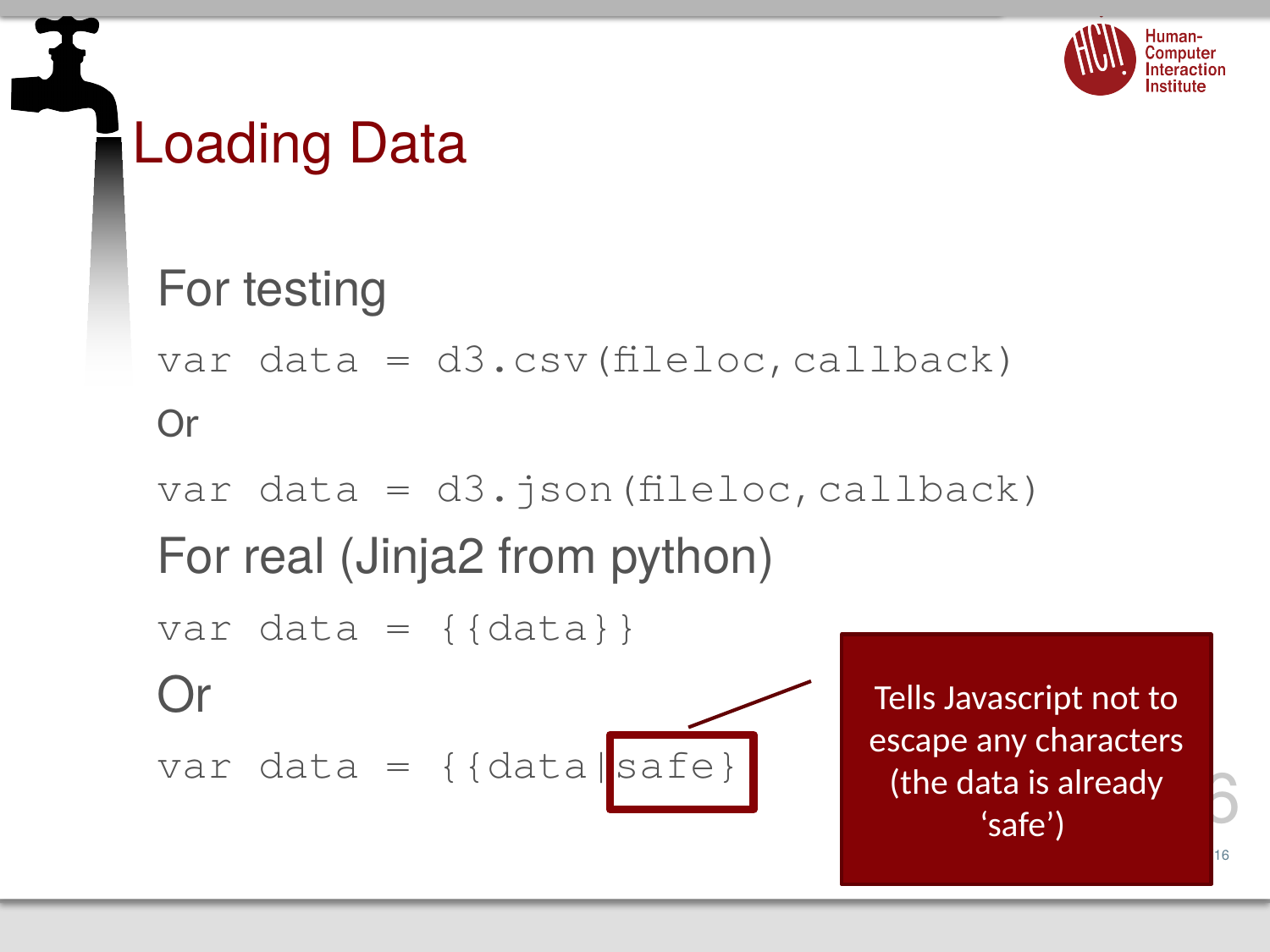

# Loading Data
For testing
var data = d3.csv(fileloc,callback)
Or
var data = d3.json(fileloc,callback)
For real (Jinja2 from python)
var data = {{data}}
Or
var data = {{data|safe}}

Tells Javascript not to escape any characters (the data is already ‘safe’)

26
2/23/16